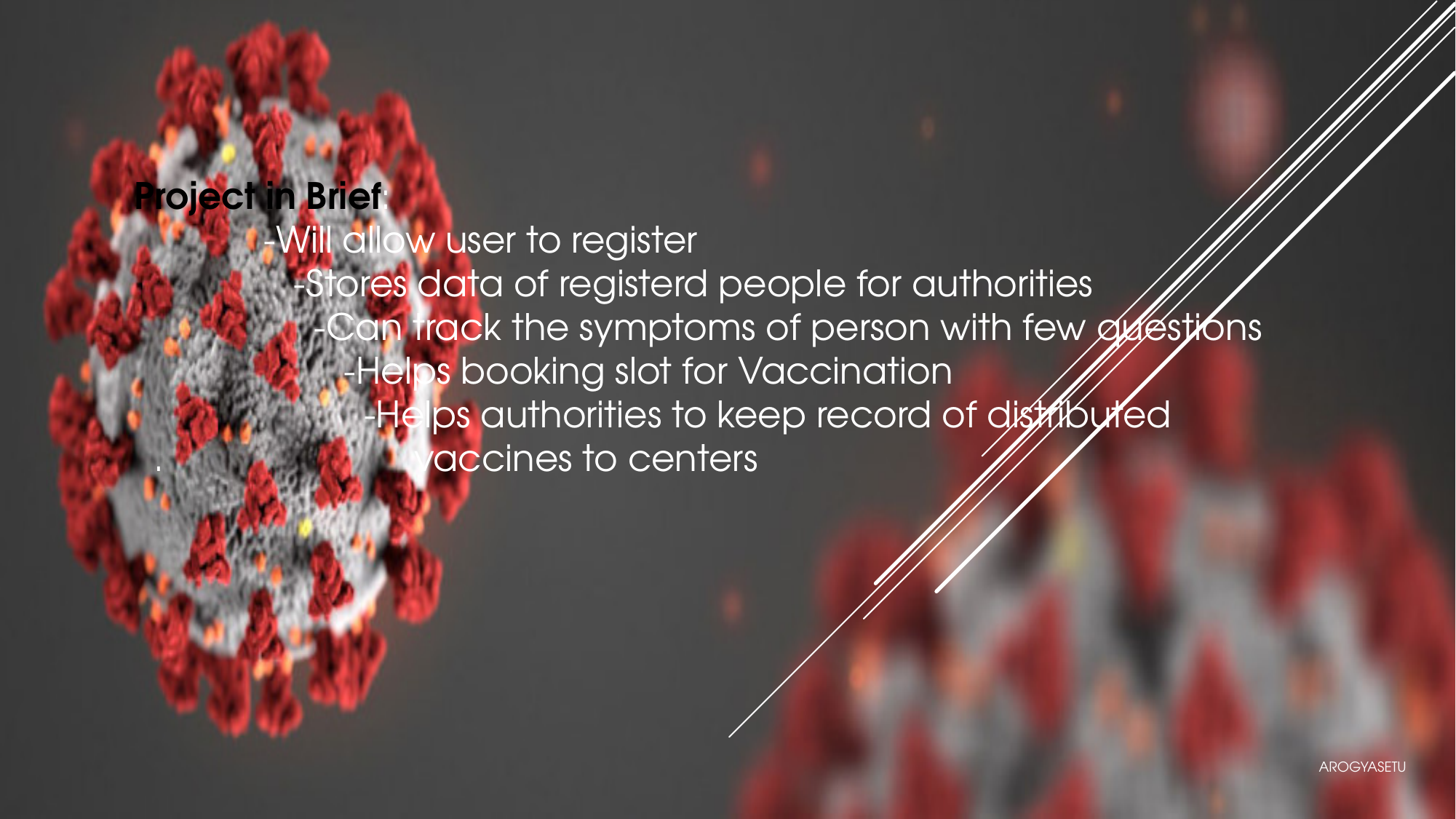

Project in Brief:
             -Will allow user to register
                -Stores data of registerd people for authorities
                  -Can track the symptoms of person with few questions
                     -Helps booking slot for Vaccination
                       -Helps authorities to keep record of distributed                 .                         vaccines to centers

# Arogyasetu